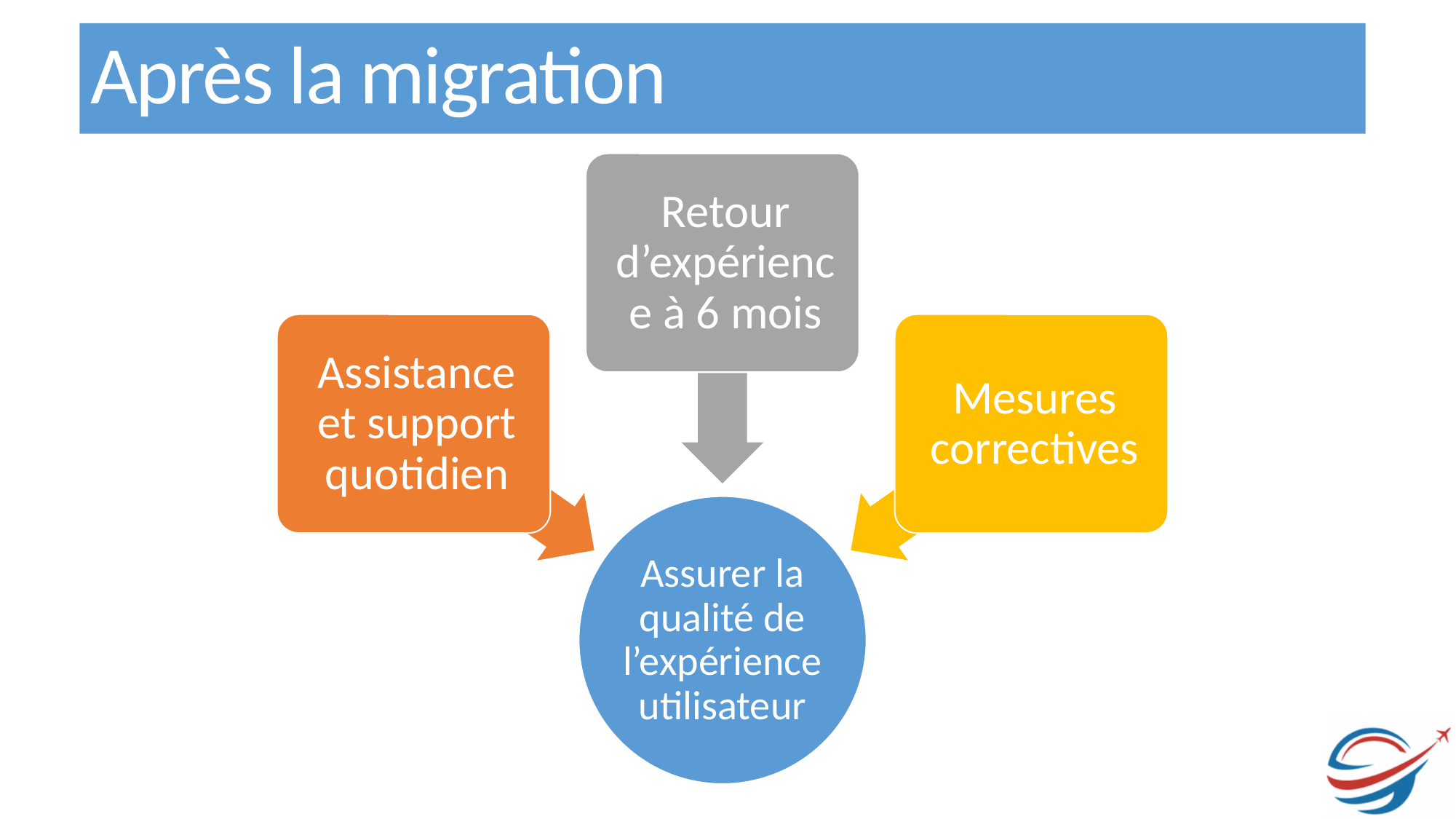

# Après la migration
Assurer la qualité de l’expérience utilisateur
Assistance et support quotidien
Retour d’expérience à 6 mois
Mesures correctives